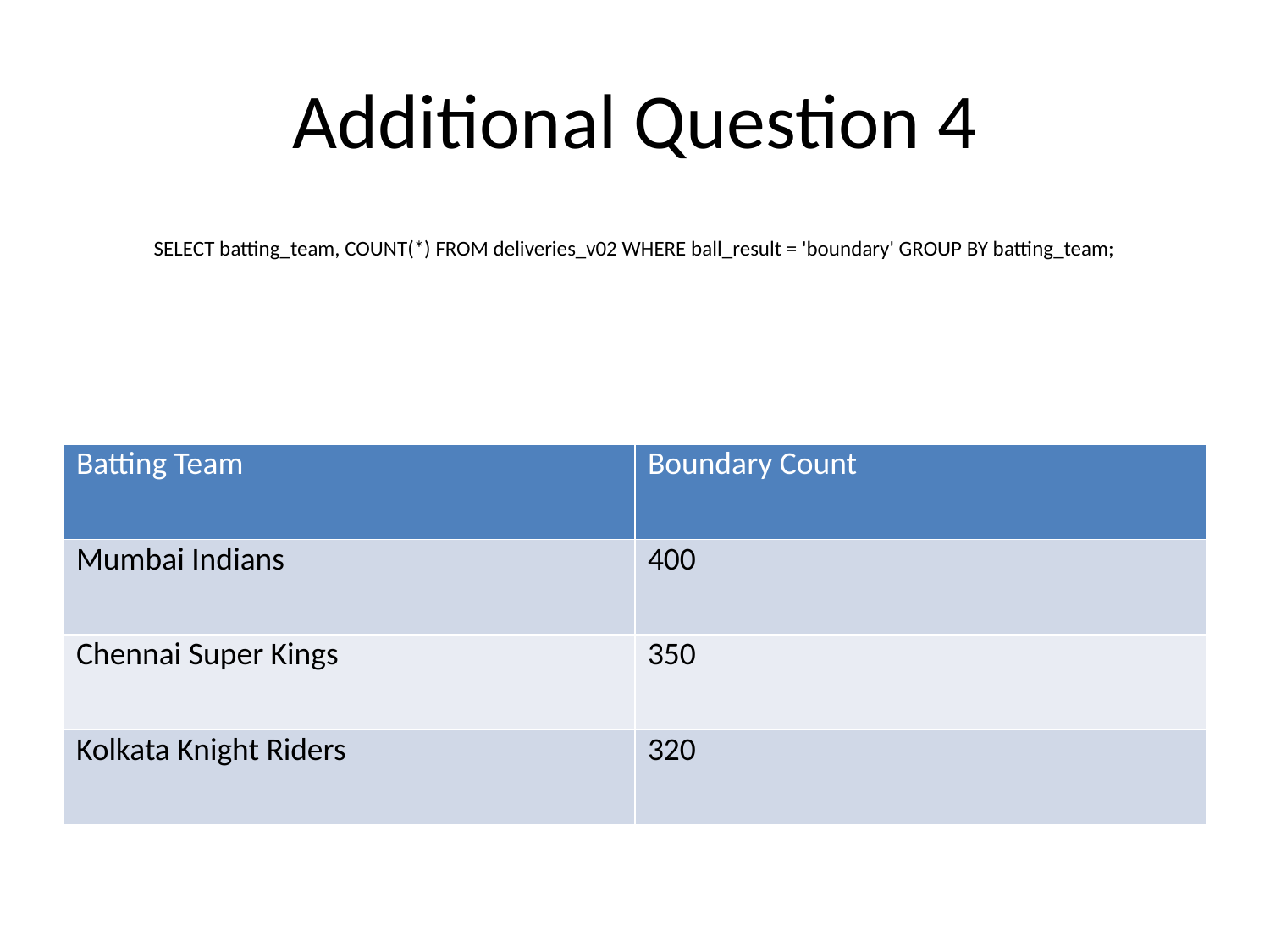

# Additional Question 4

SELECT batting_team, COUNT(*) FROM deliveries_v02 WHERE ball_result = 'boundary' GROUP BY batting_team;
| Batting Team | Boundary Count |
| --- | --- |
| Mumbai Indians | 400 |
| Chennai Super Kings | 350 |
| Kolkata Knight Riders | 320 |